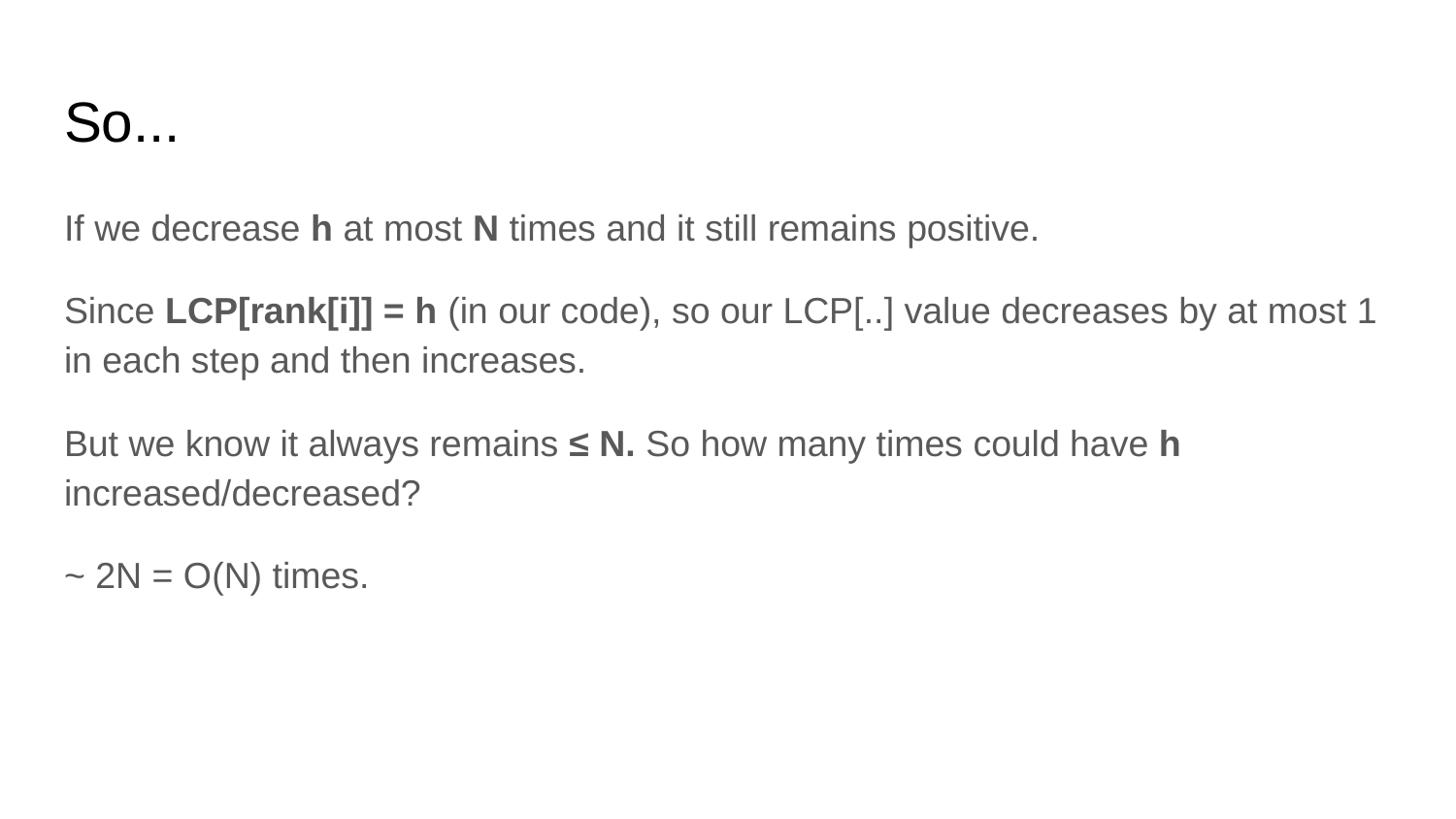

# So...
If we decrease h at most N times and it still remains positive.
Since LCP[rank[i]] = h (in our code), so our LCP[..] value decreases by at most 1 in each step and then increases.
But we know it always remains ≤ N. So how many times could have h increased/decreased?
~ 2N = O(N) times.